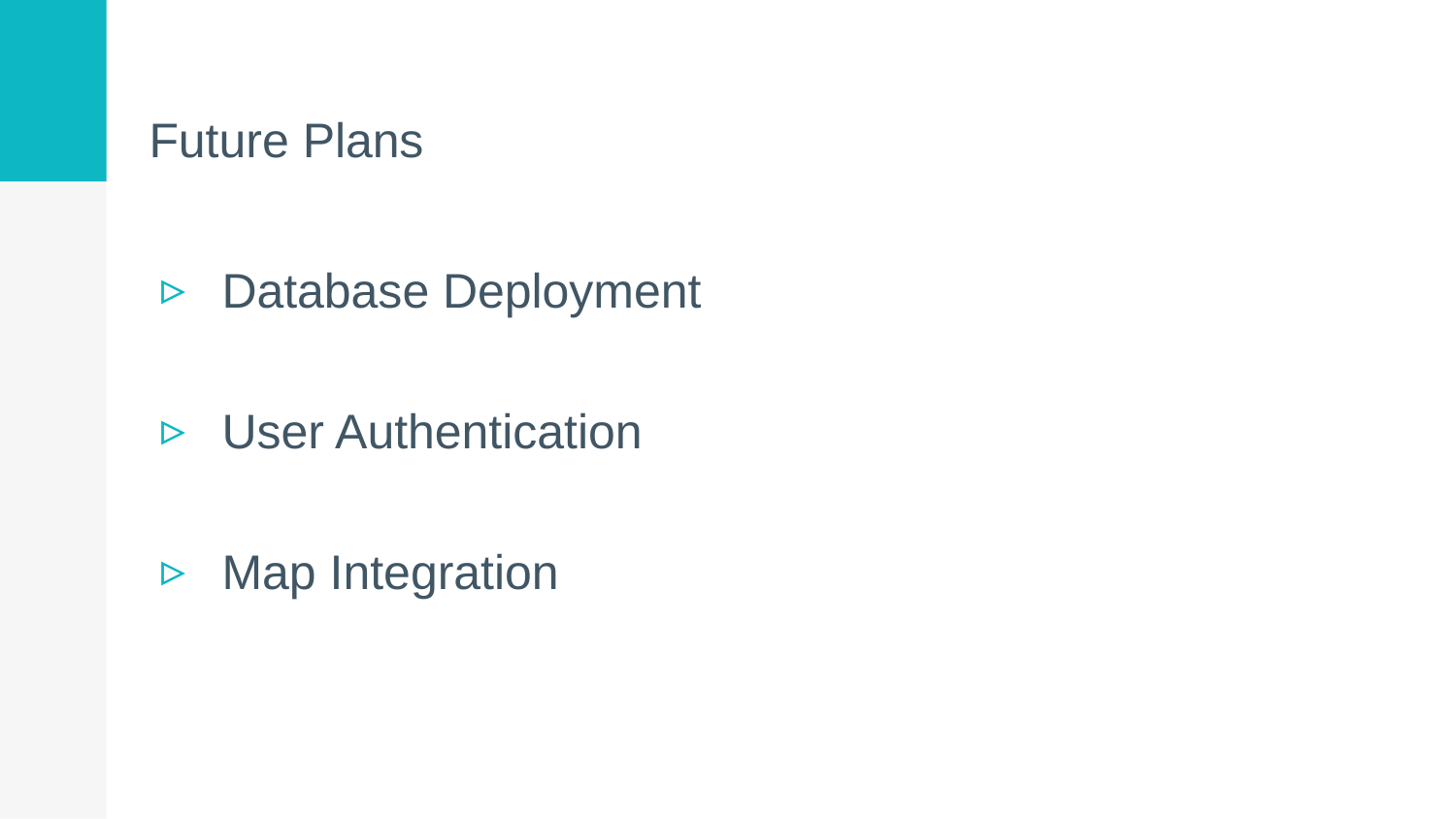

# Future Plans
Database Deployment

User Authentication

Map Integration